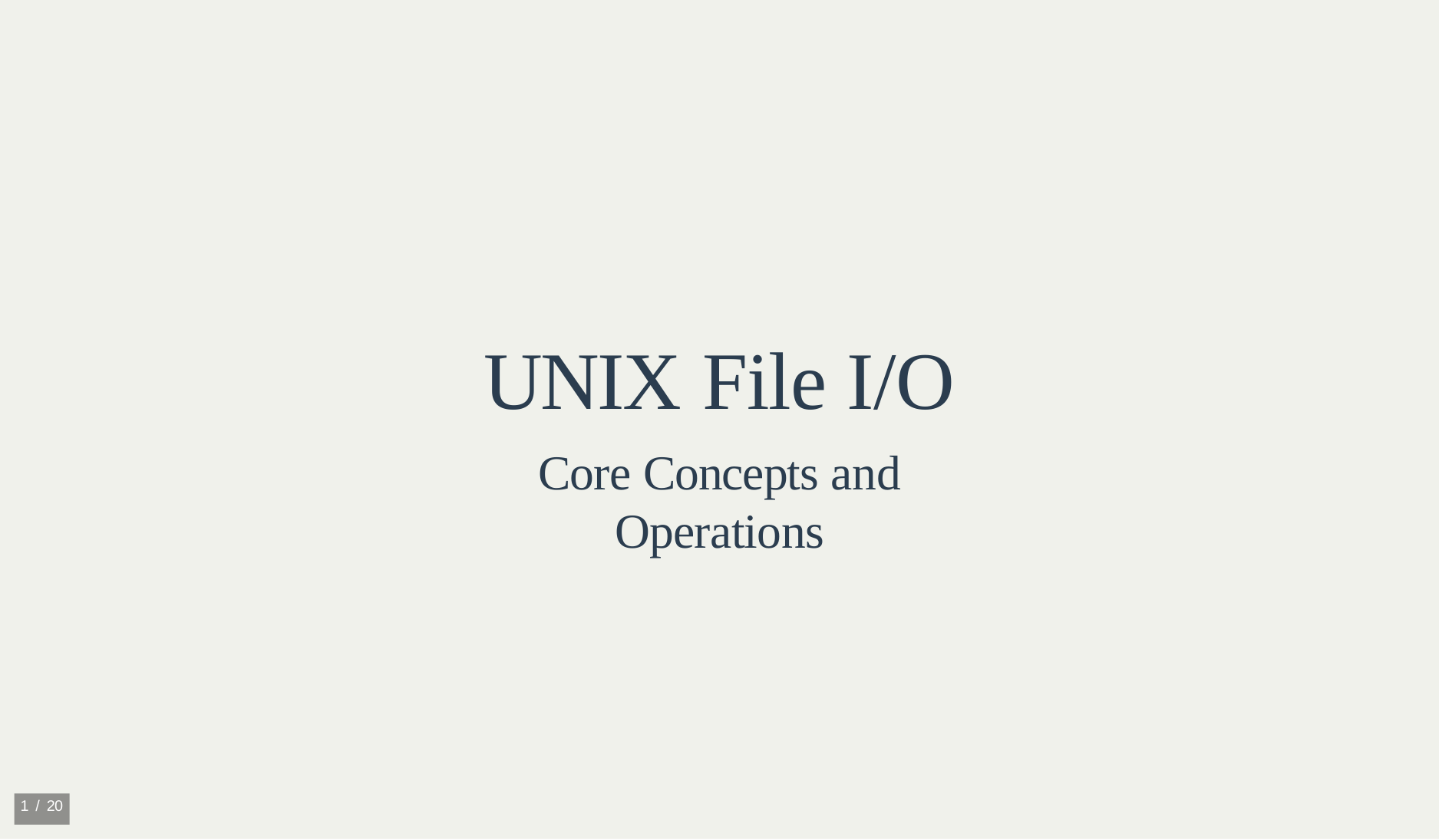

# UNIX File I/O
Core Concepts and Operations

1 / 20